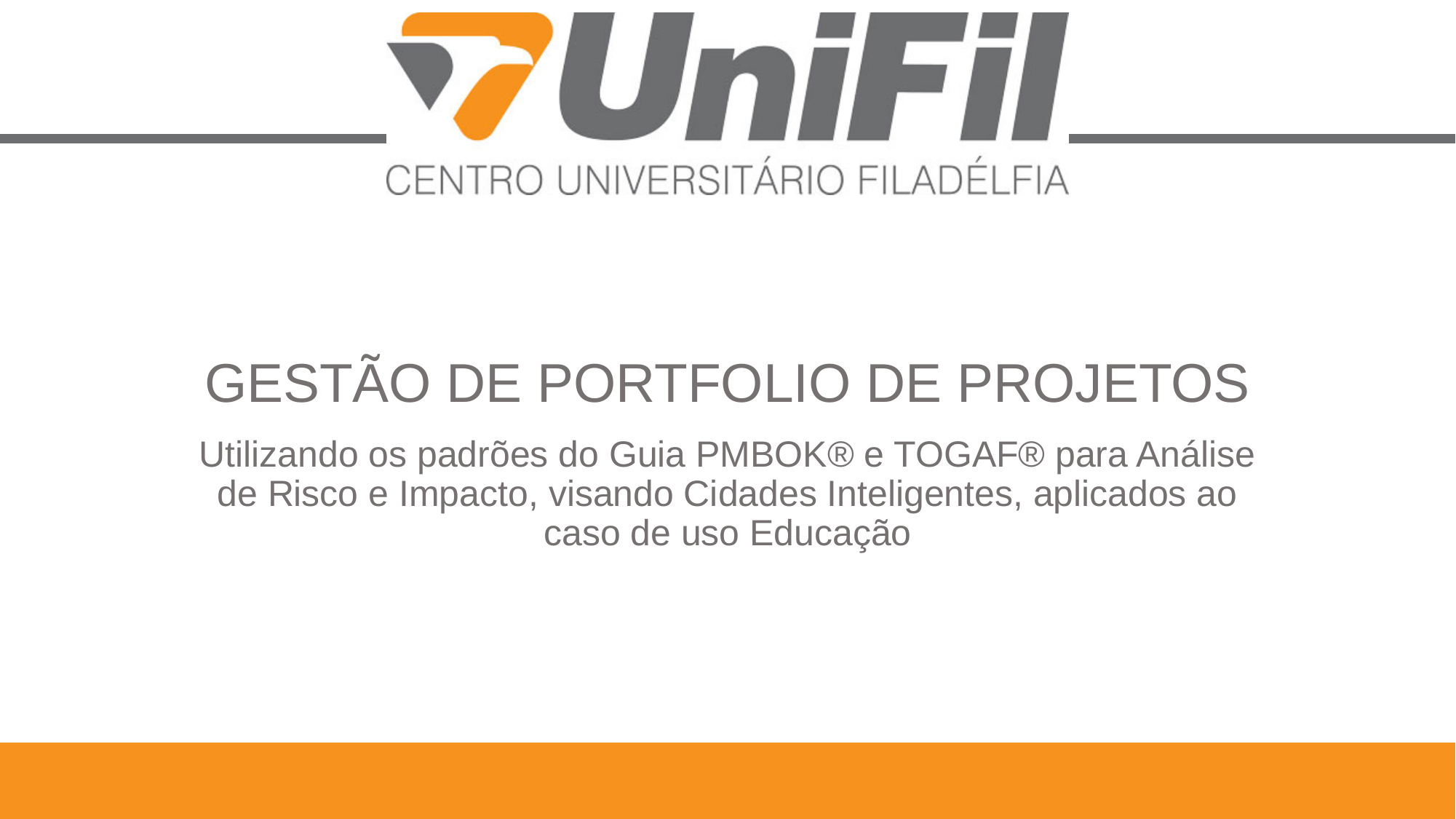

# GESTÃO DE PORTFOLIO DE PROJETOS
Utilizando os padrões do Guia PMBOK® e TOGAF® para Análise de Risco e Impacto, visando Cidades Inteligentes, aplicados ao caso de uso Educação